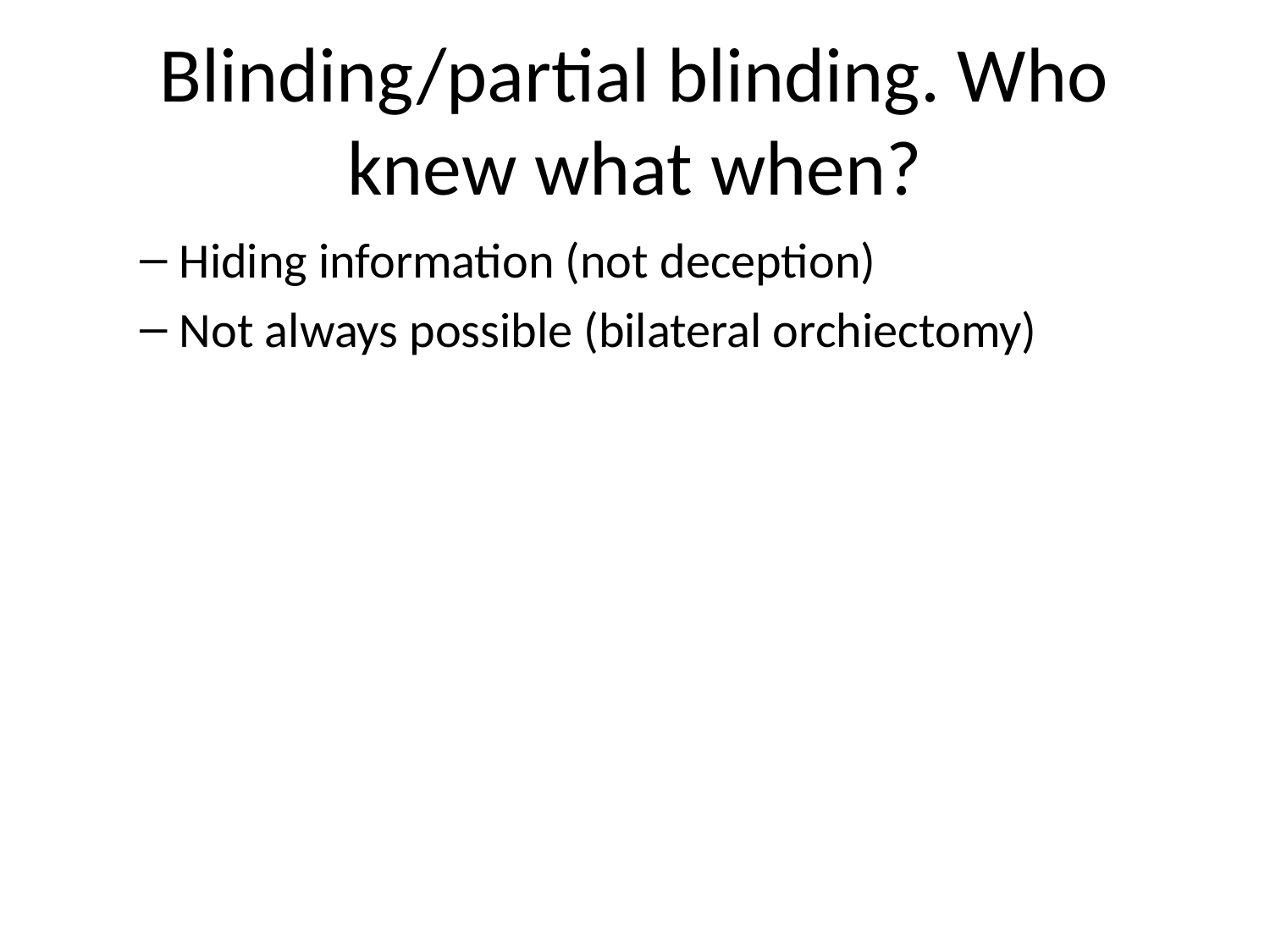

# Blinding/partial blinding. Who knew what when?
Hiding information (not deception)
Not always possible (bilateral orchiectomy)